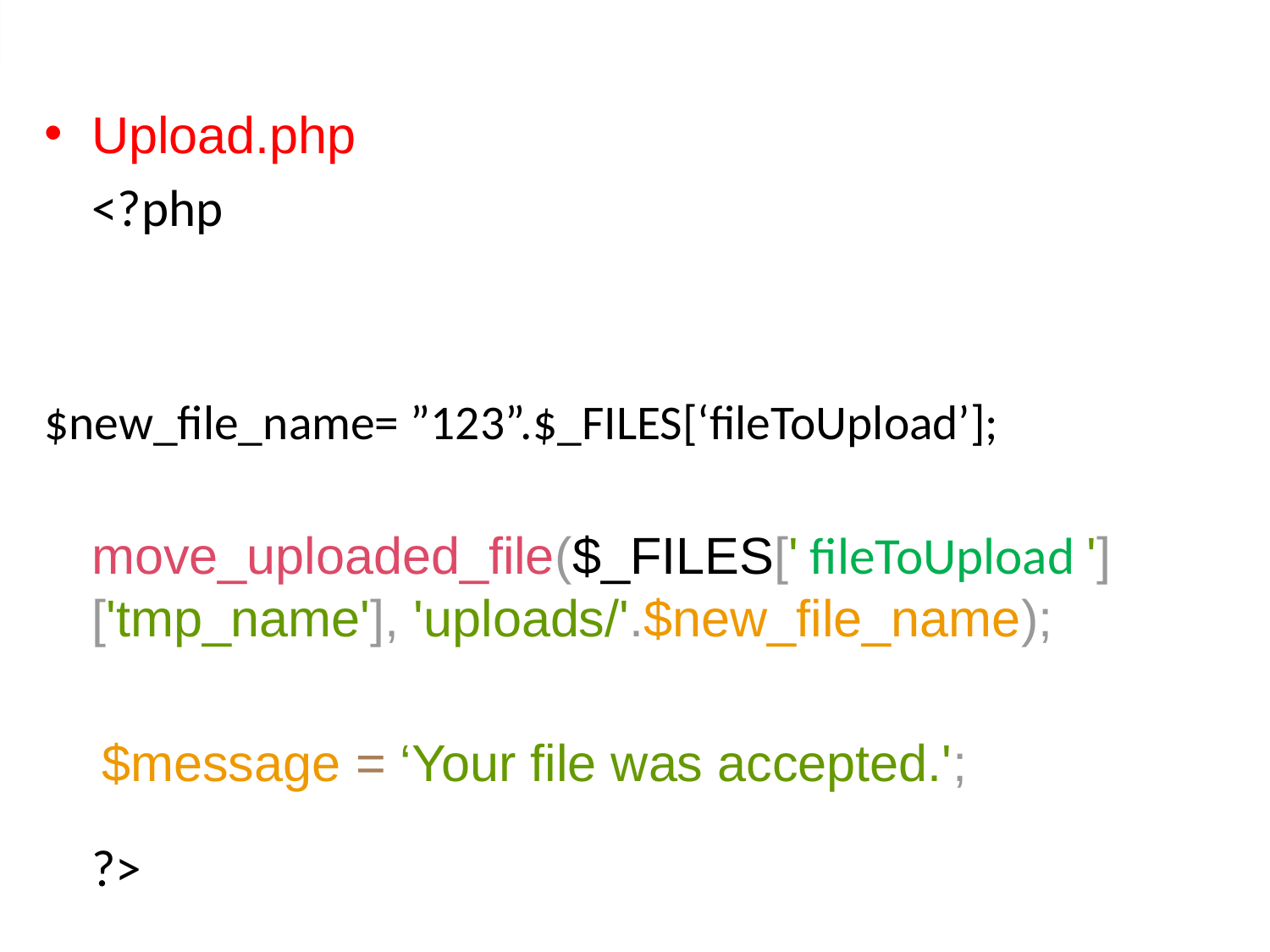

Upload.php
	<?php

$new_file_name= ”123”.$_FILES[‘fileToUpload’];
move_uploaded_file($_FILES[' fileToUpload ']['tmp_name'], 'uploads/'.$new_file_name);

    $message = ‘Your file was accepted.';

	?>